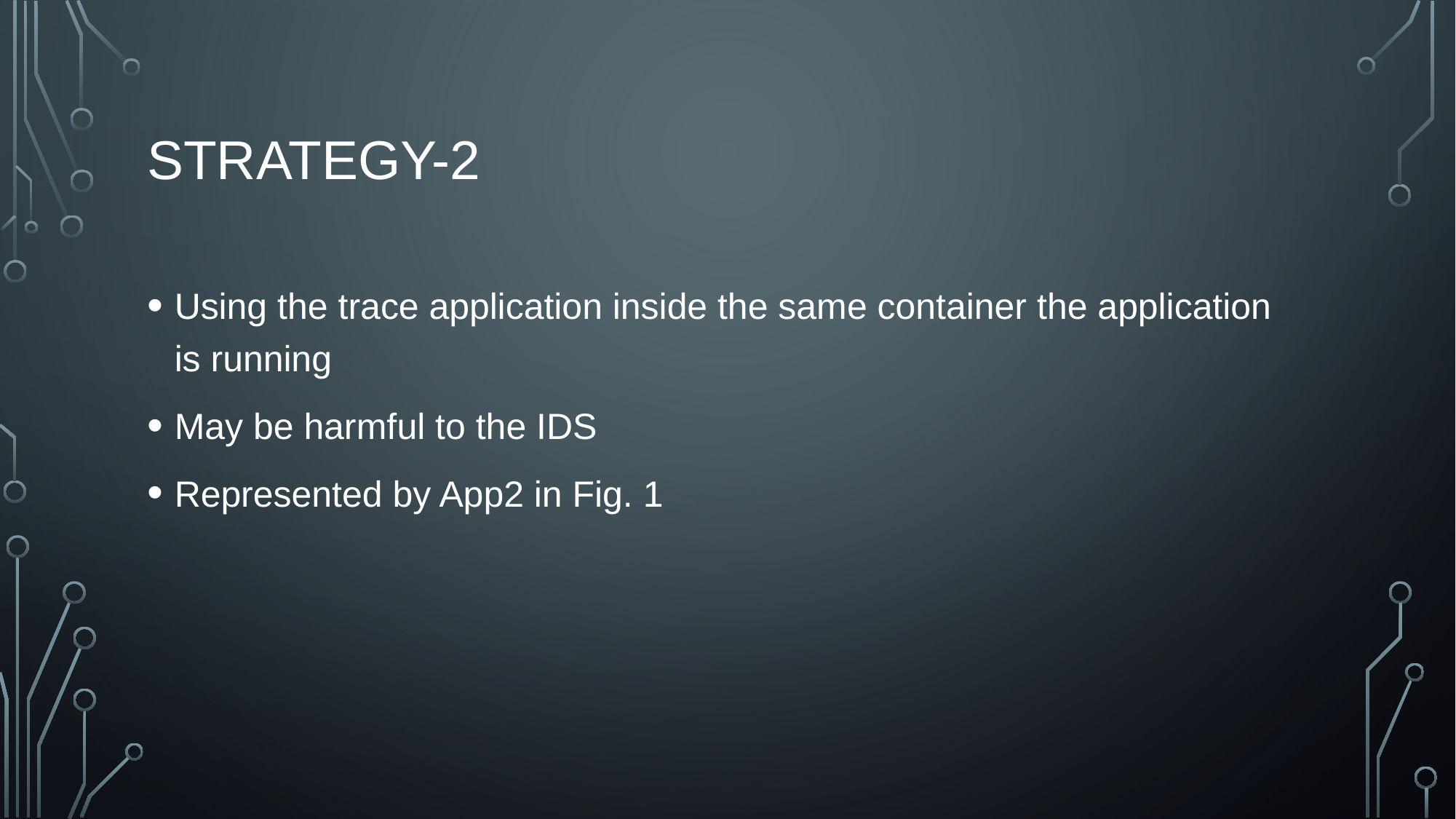

# Strategy-2
Using the trace application inside the same container the application is running
May be harmful to the IDS
Represented by App2 in Fig. 1